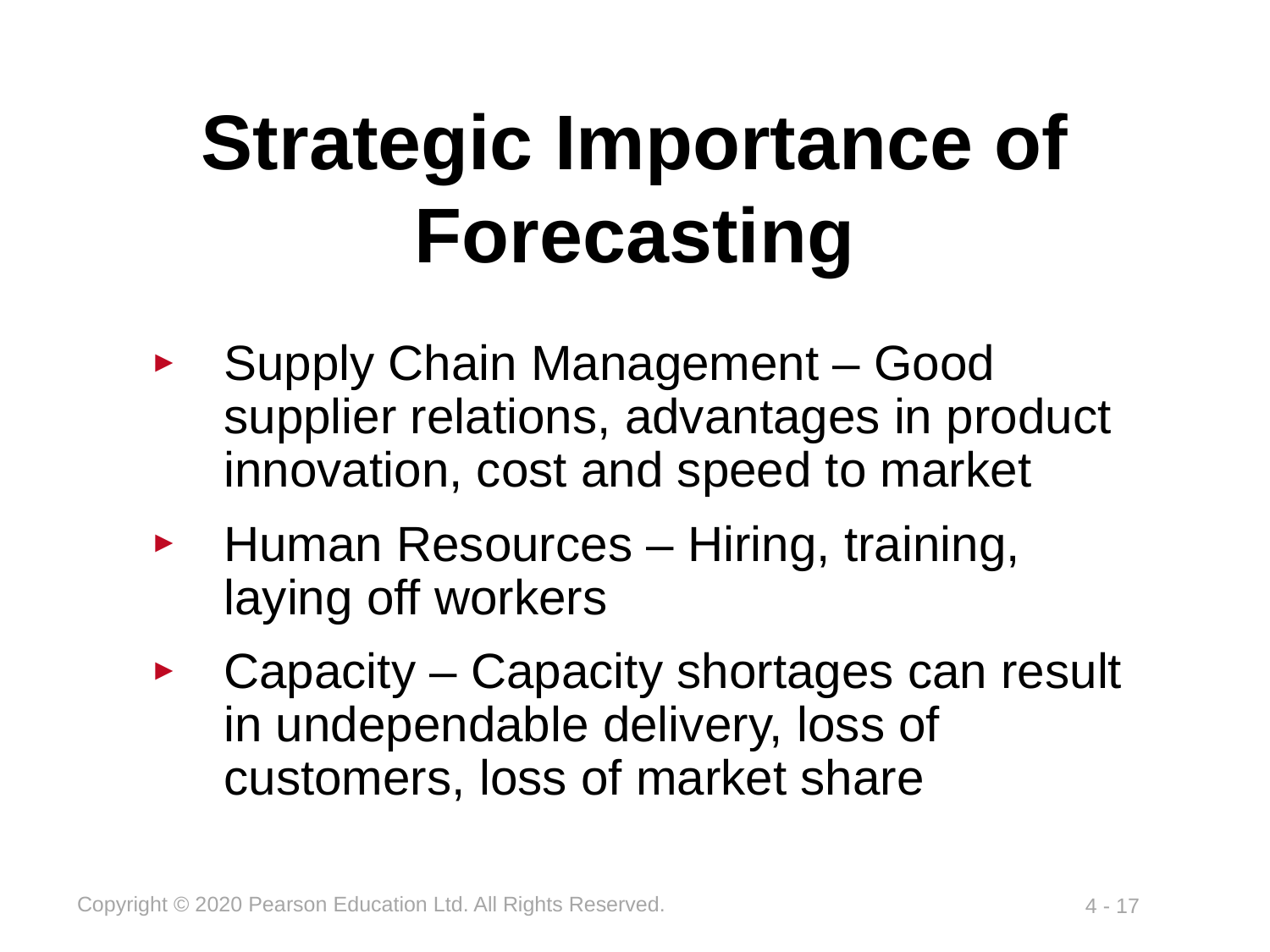

# Strategic Importance of Forecasting
Supply Chain Management – Good supplier relations, advantages in product innovation, cost and speed to market
Human Resources – Hiring, training, laying off workers
Capacity – Capacity shortages can result in undependable delivery, loss of customers, loss of market share